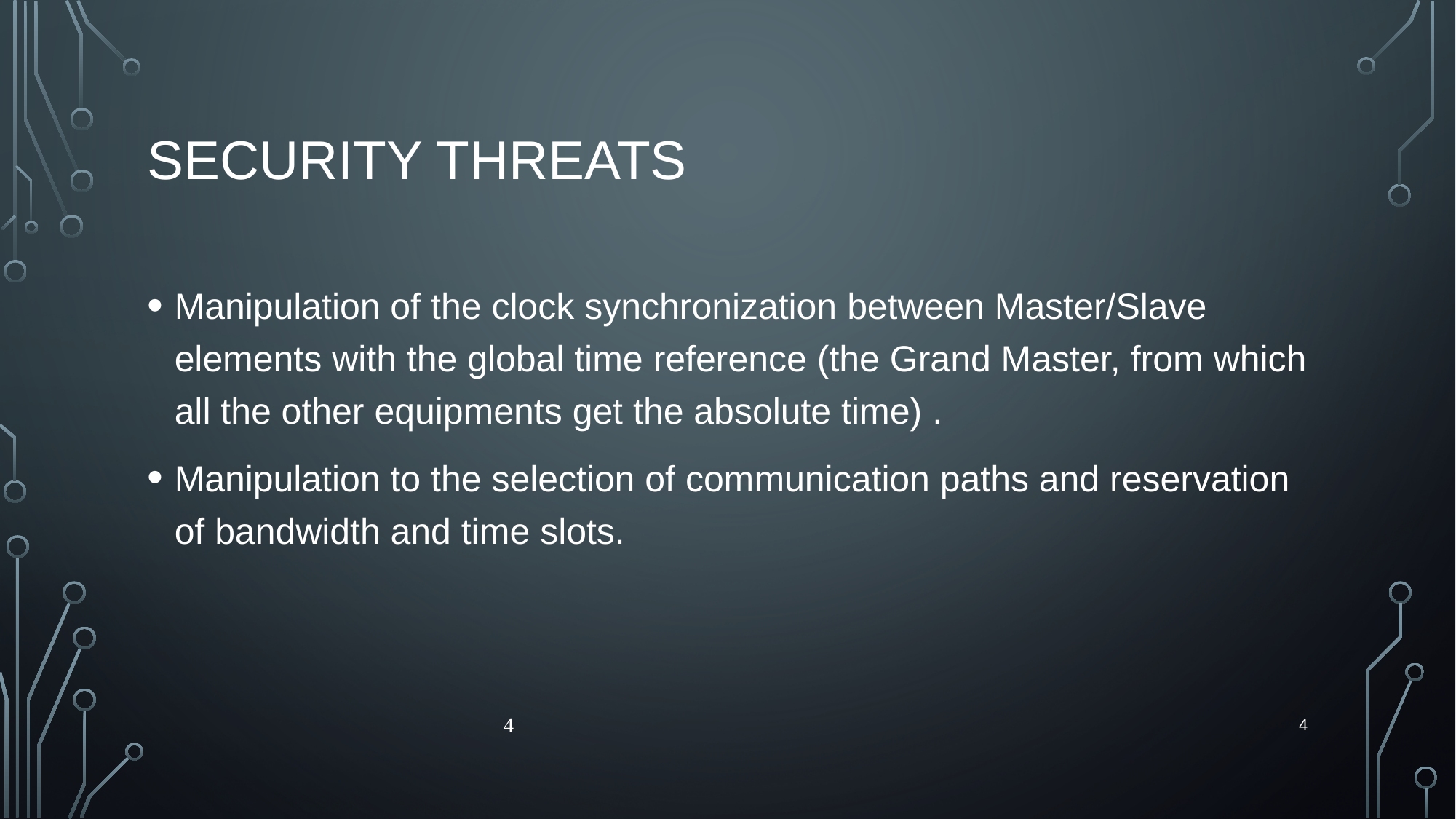

# Security threats
Manipulation of the clock synchronization between Master/Slave elements with the global time reference (the Grand Master, from which all the other equipments get the absolute time) .
Manipulation to the selection of communication paths and reservation of bandwidth and time slots.
4
4